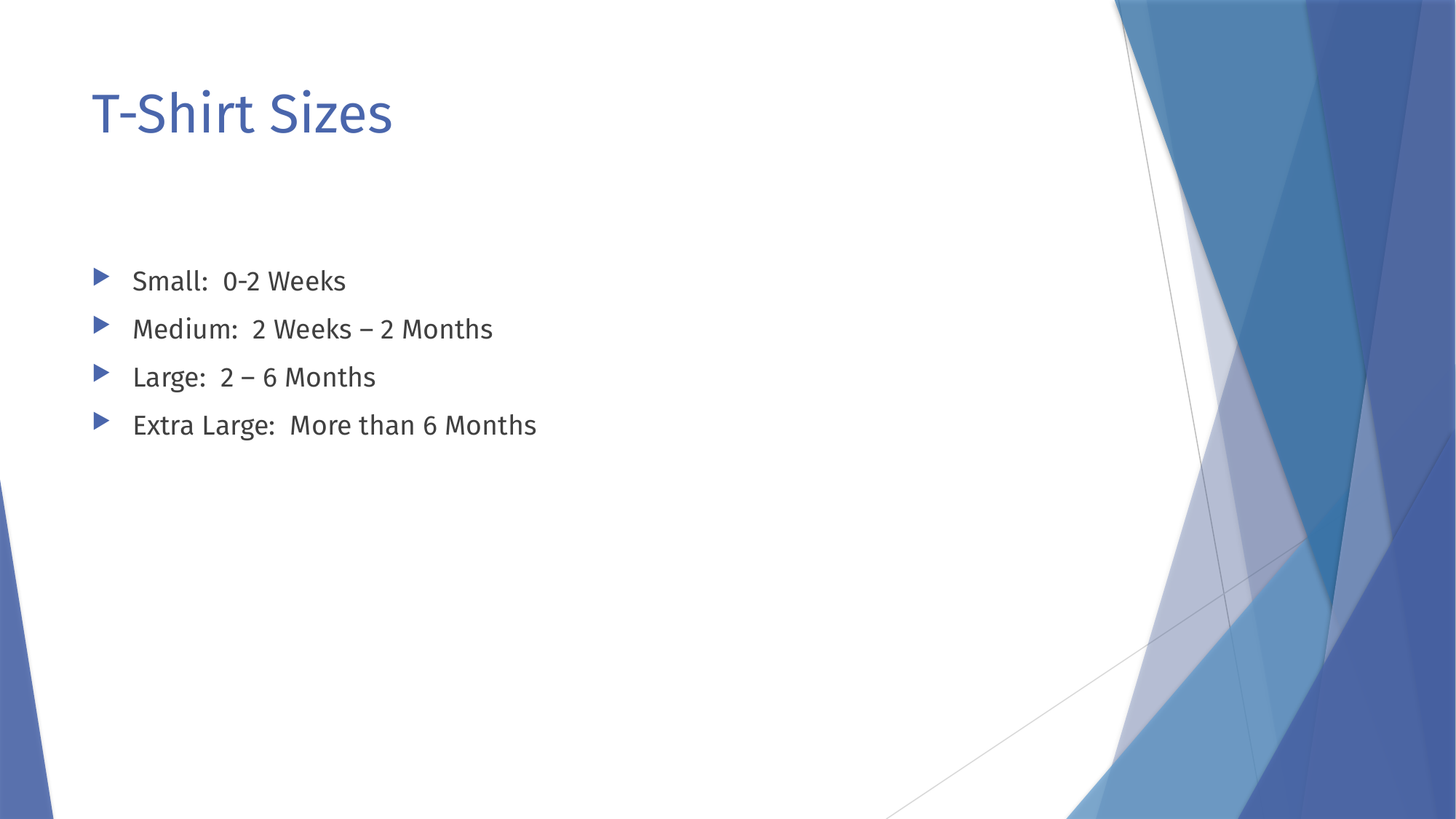

# T-Shirt Sizes
Small:  0-2 Weeks
Medium:  2 Weeks – 2 Months
Large:  2 – 6 Months
Extra Large:  More than 6 Months